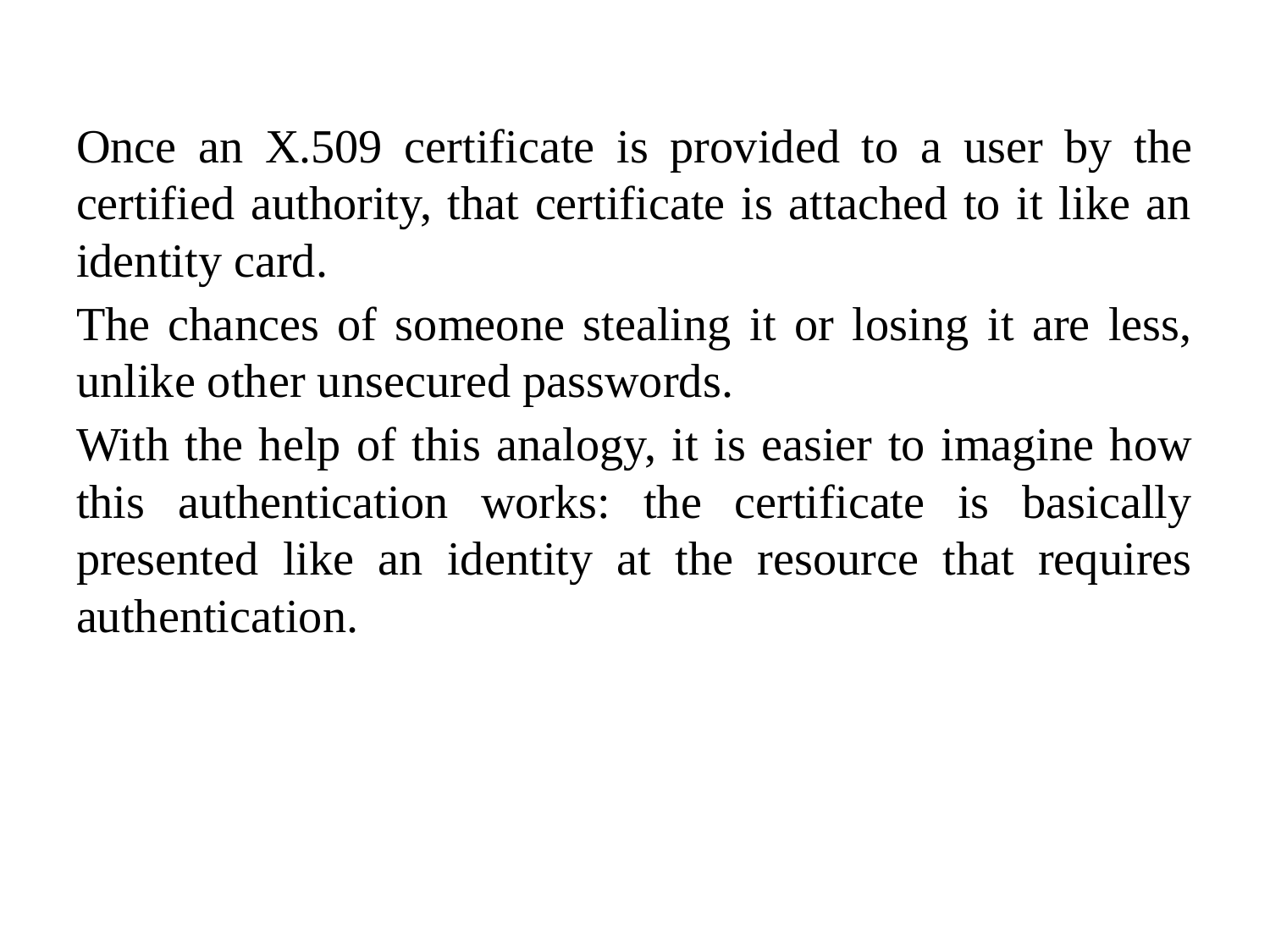

Once an X.509 certificate is provided to a user by the certified authority, that certificate is attached to it like an identity card.
The chances of someone stealing it or losing it are less, unlike other unsecured passwords.
With the help of this analogy, it is easier to imagine how this authentication works: the certificate is basically presented like an identity at the resource that requires authentication.